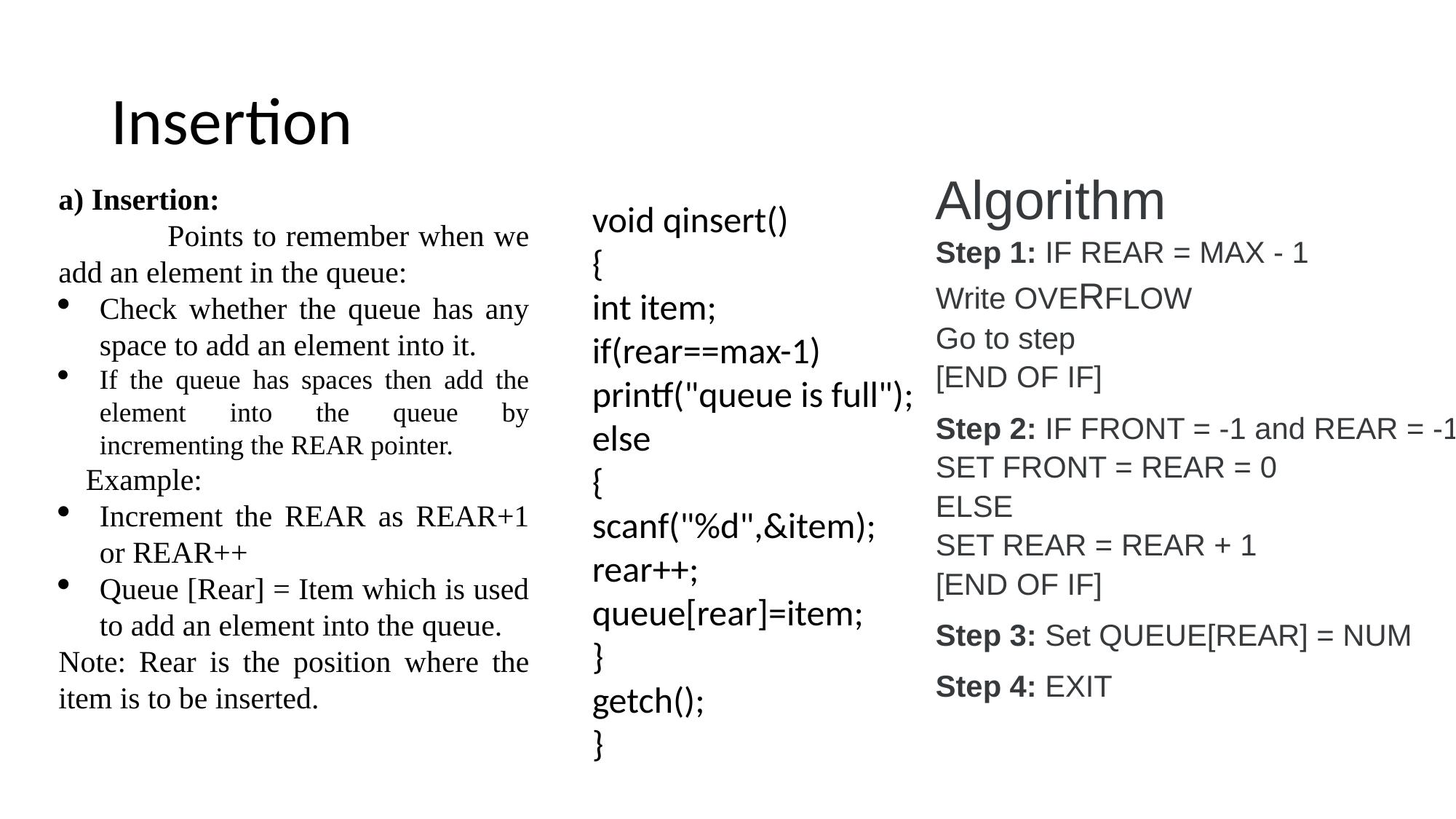

# Insertion
Algorithm
Step 1: IF REAR = MAX - 1
Write OVERFLOW
Go to step
[END OF IF]
Step 2: IF FRONT = -1 and REAR = -1
SET FRONT = REAR = 0
ELSE
SET REAR = REAR + 1
[END OF IF]
Step 3: Set QUEUE[REAR] = NUM
Step 4: EXIT
a) Insertion:
	Points to remember when we add an element in the queue:
Check whether the queue has any space to add an element into it.
If the queue has spaces then add the element into the queue by incrementing the REAR pointer.
Example:
Increment the REAR as REAR+1 or REAR++
Queue [Rear] = Item which is used to add an element into the queue.
Note: Rear is the position where the item is to be inserted.
void qinsert()
{
int item;
if(rear==max-1)
printf("queue is full");
else
{
scanf("%d",&item);
rear++;
queue[rear]=item;
}
getch();
}